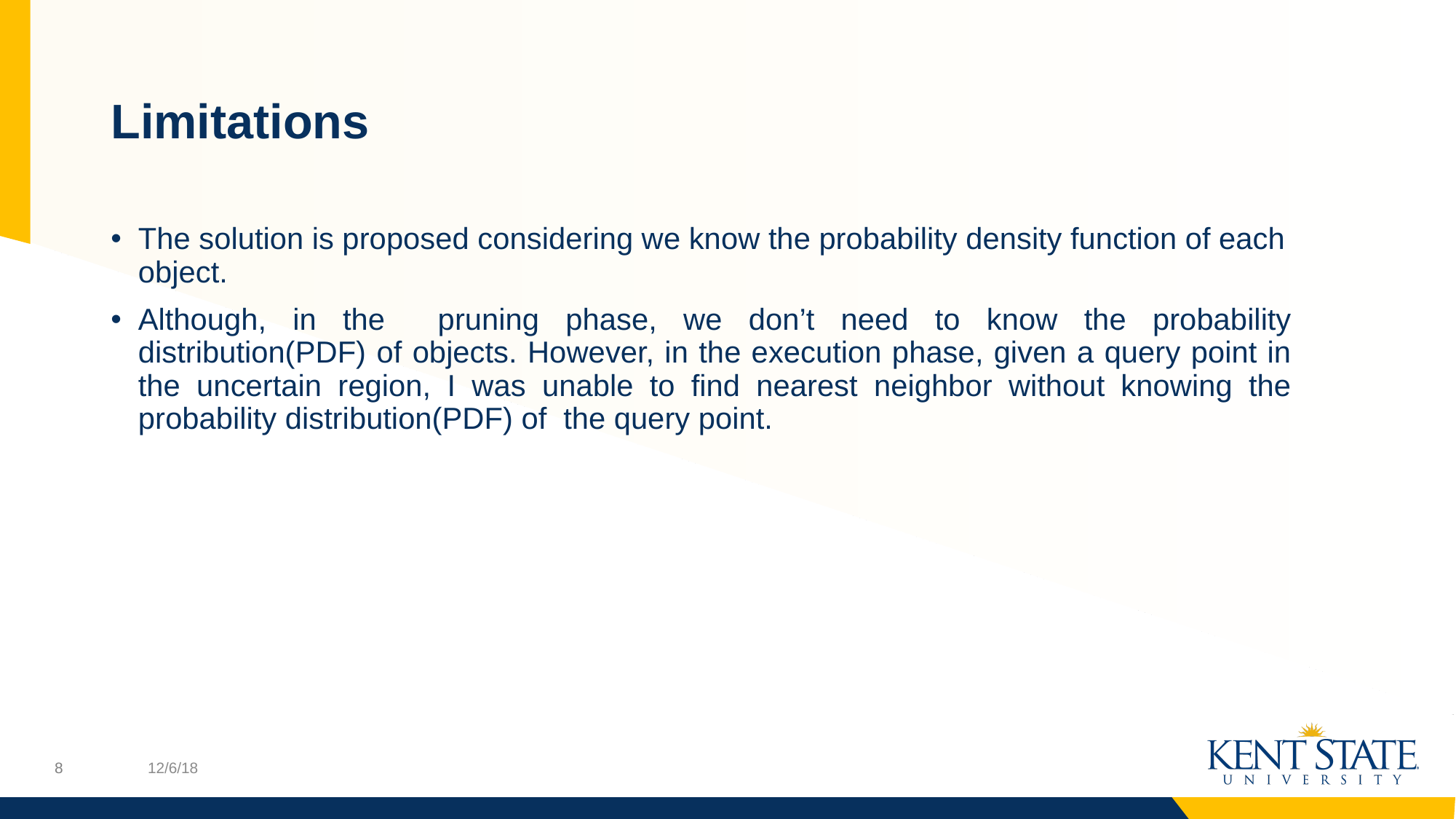

# Limitations
The solution is proposed considering we know the probability density function of each object.
Although, in the  pruning phase, we don’t need to know the probability distribution(PDF) of objects. However, in the execution phase, given a query point in the uncertain region, I was unable to find nearest neighbor without knowing the probability distribution(PDF) of  the query point.

12/6/18